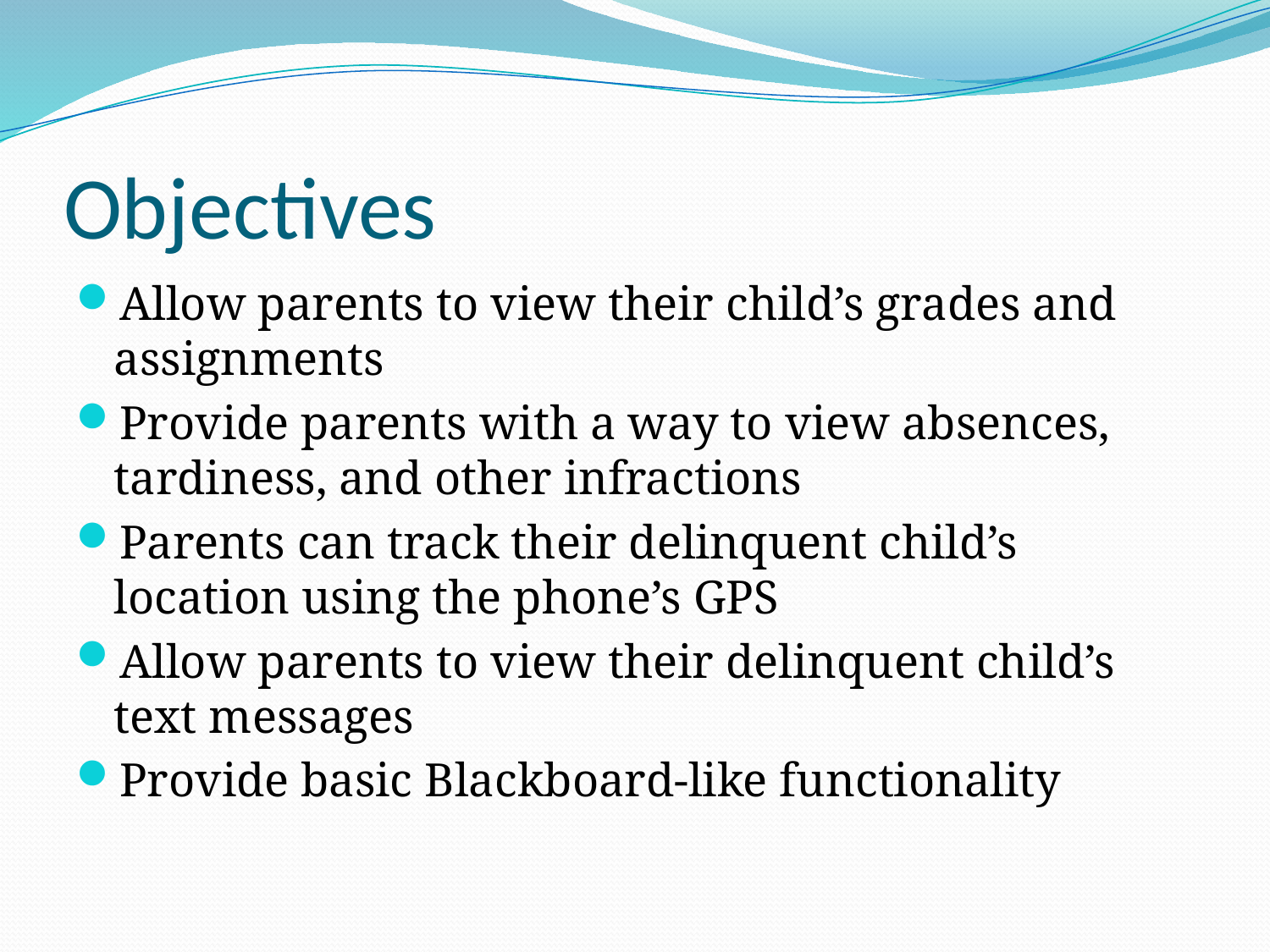

# Objectives
Allow parents to view their child’s grades and assignments
Provide parents with a way to view absences, tardiness, and other infractions
Parents can track their delinquent child’s location using the phone’s GPS
Allow parents to view their delinquent child’s text messages
Provide basic Blackboard-like functionality